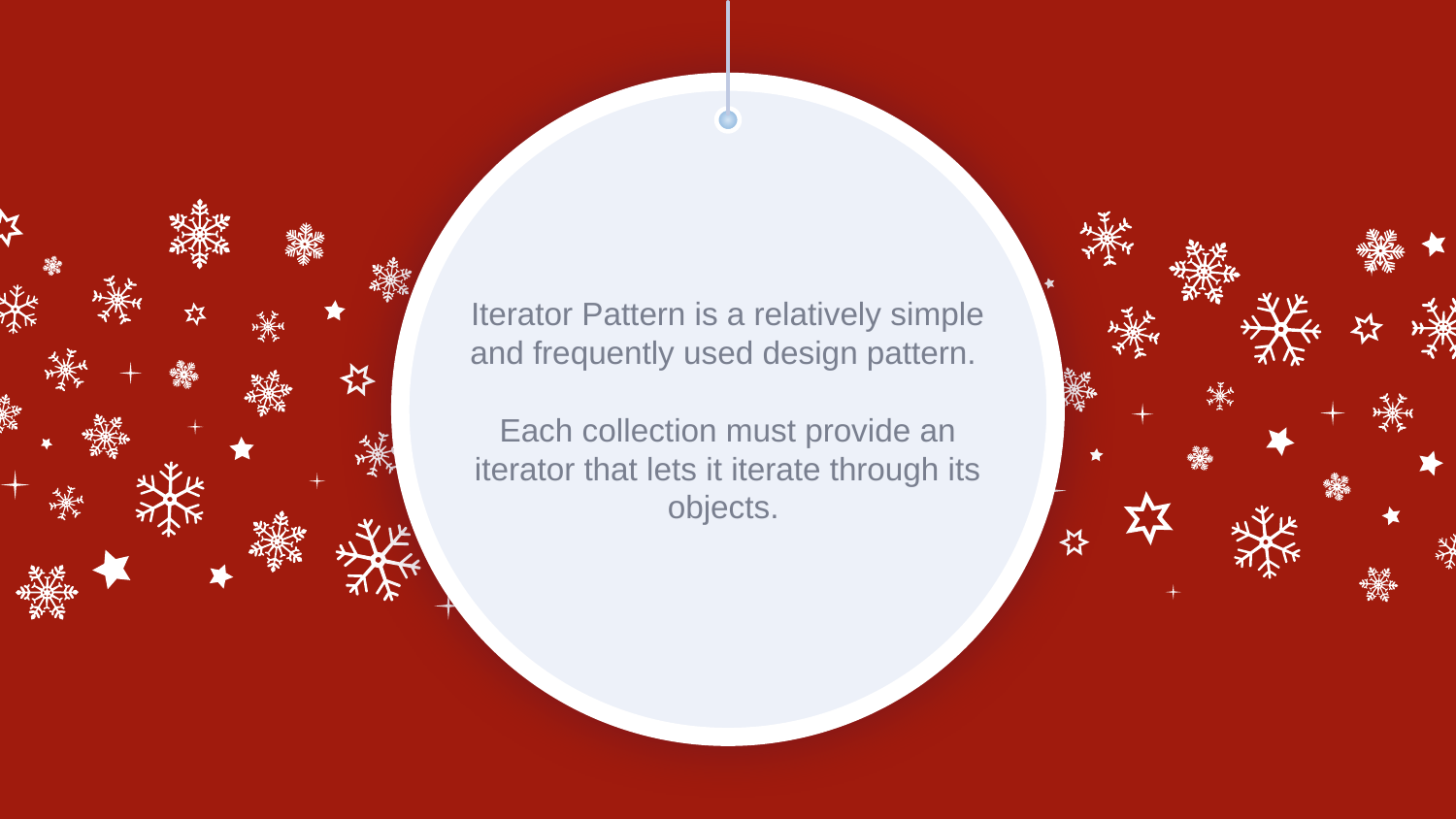

Iterator Pattern is a relatively simple and frequently used design pattern.

Each collection must provide an iterator that lets it iterate through its objects.